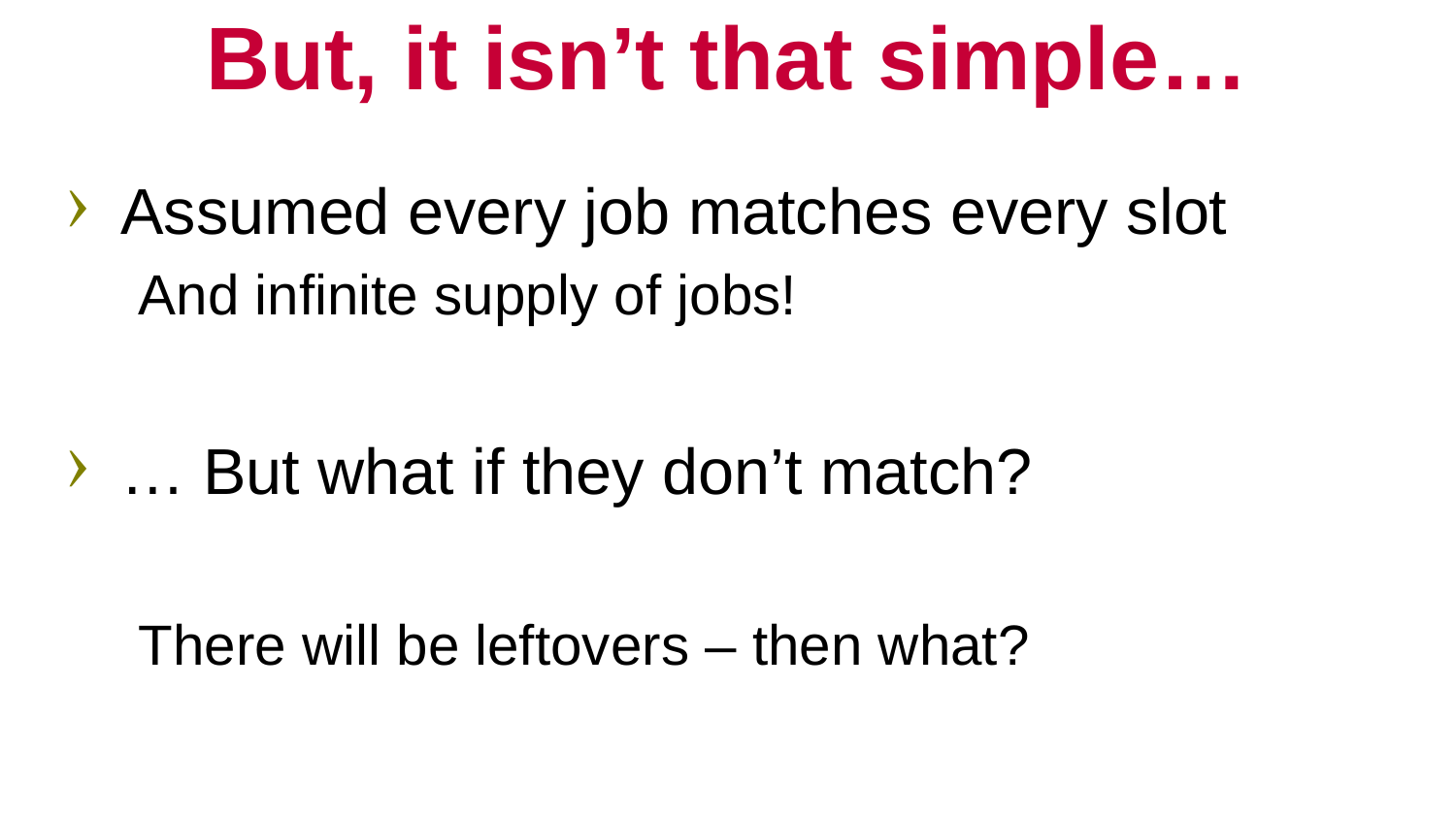

# But, it isn’t that simple…
Assumed every job matches every slot
And infinite supply of jobs!

… But what if they don’t match?

There will be leftovers – then what?